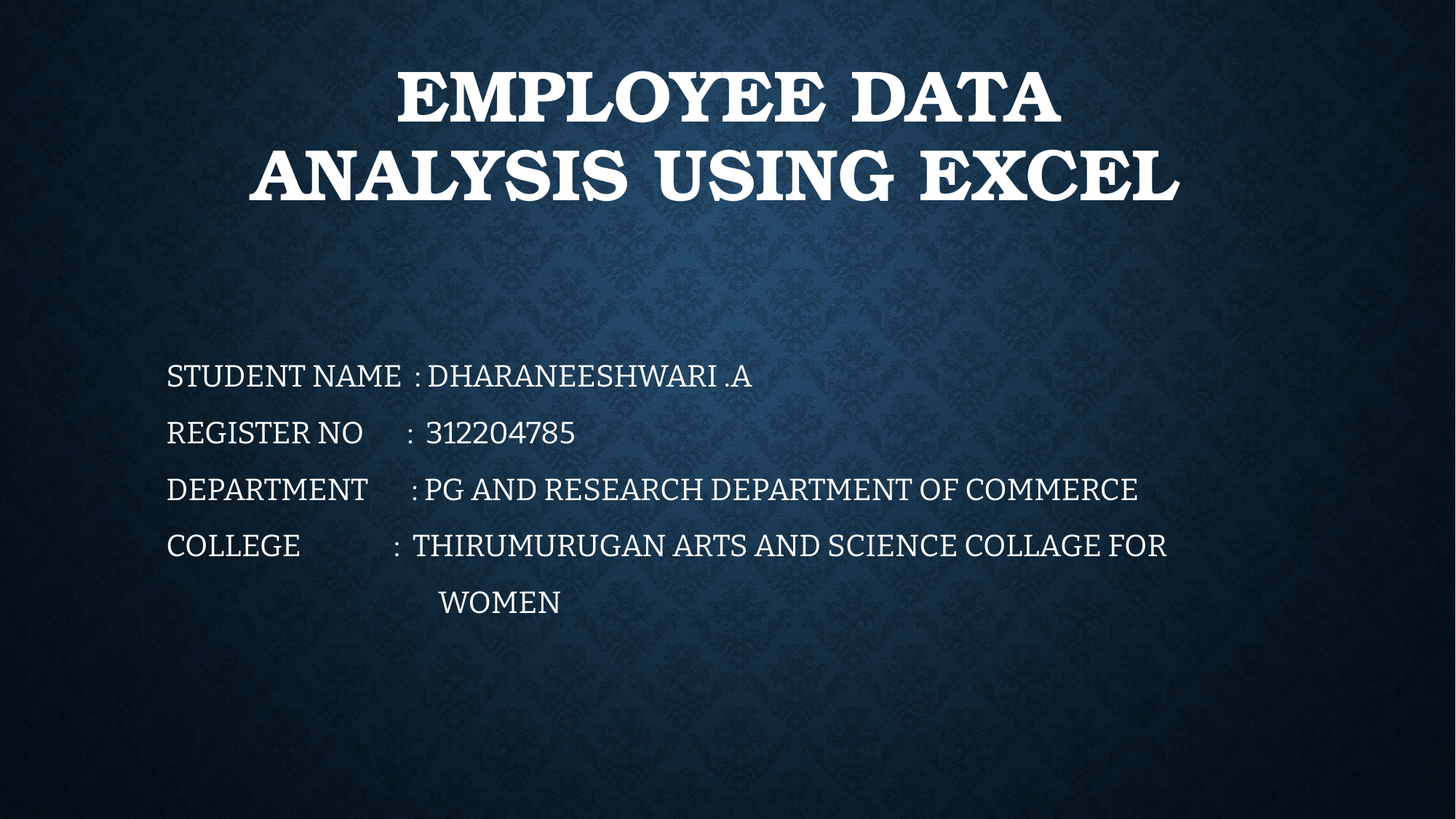

# Employee data analysis using excel
STUDENT NAME  : DHARANEESHWARI .A
REGISTER NO       :  312204785
DEPARTMENT       : PG AND RESEARCH DEPARTMENT OF COMMERCE
COLLEGE               :  THIRUMURUGAN ARTS AND SCIENCE COLLAGE FOR
                                            WOMEN